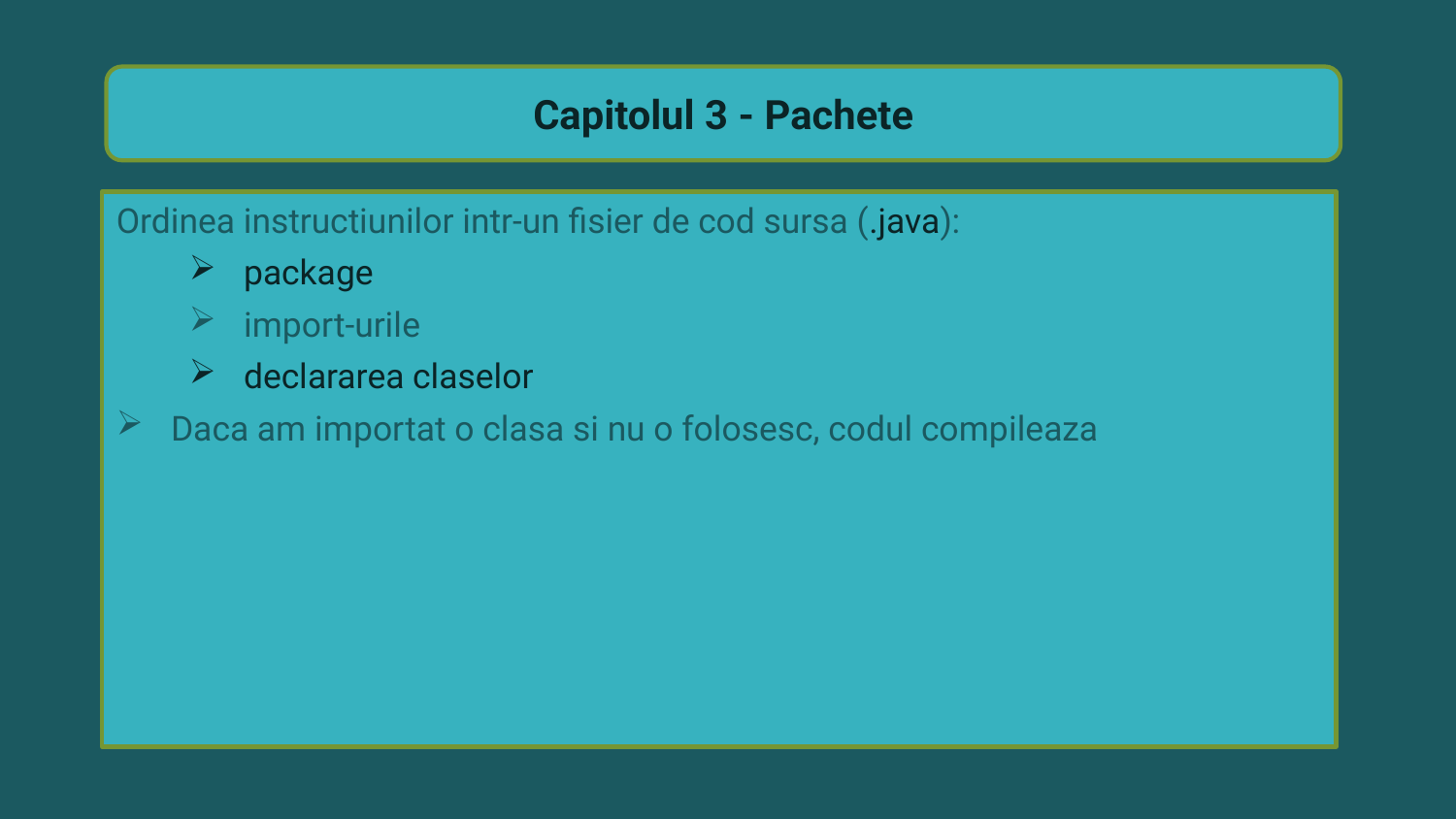

Capitolul 3 - Pachete
Ordinea instructiunilor intr-un fisier de cod sursa (.java):
package
import-urile
declararea claselor
Daca am importat o clasa si nu o folosesc, codul compileaza